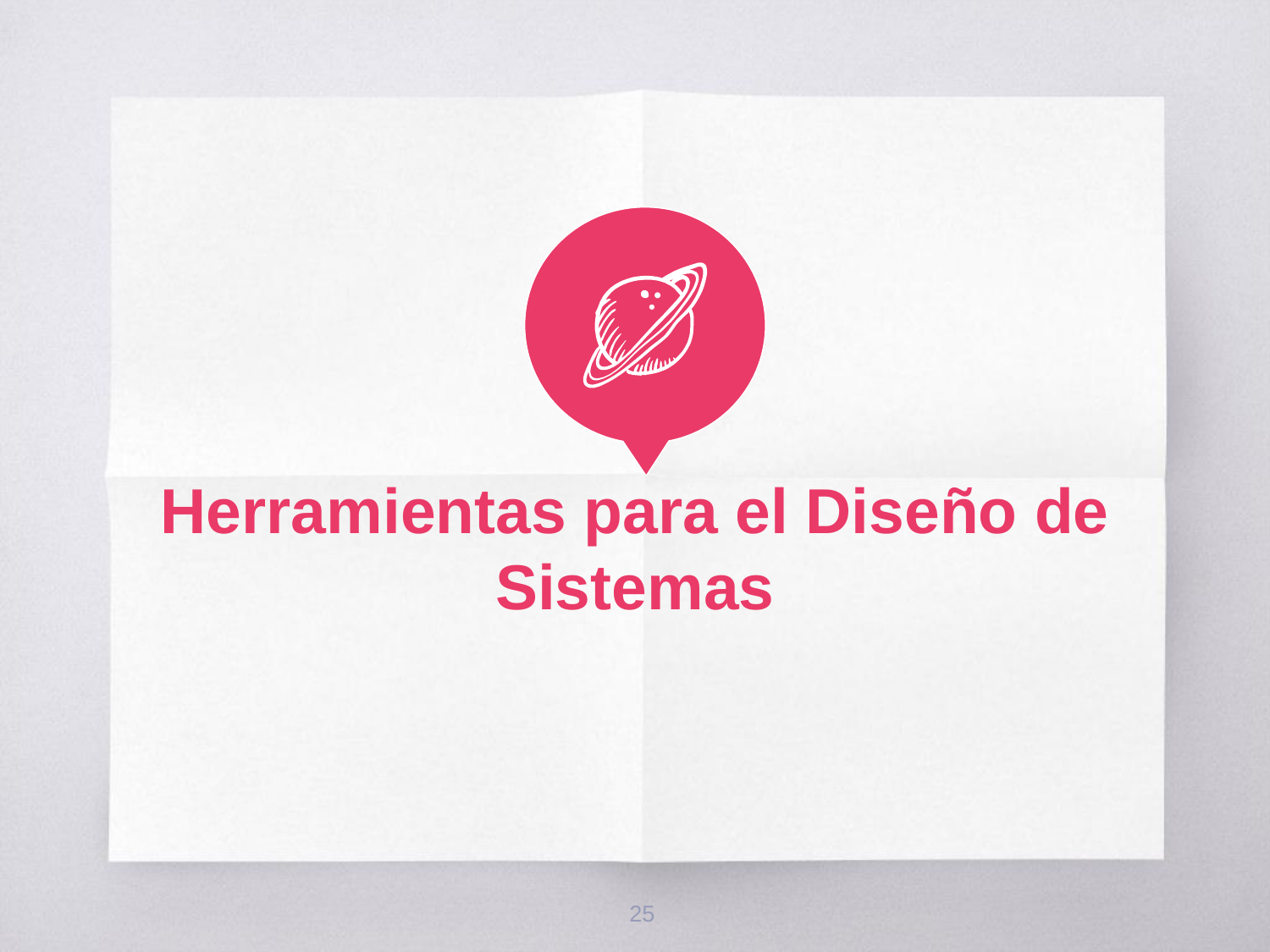

Herramientas para el Diseño de Sistemas
25